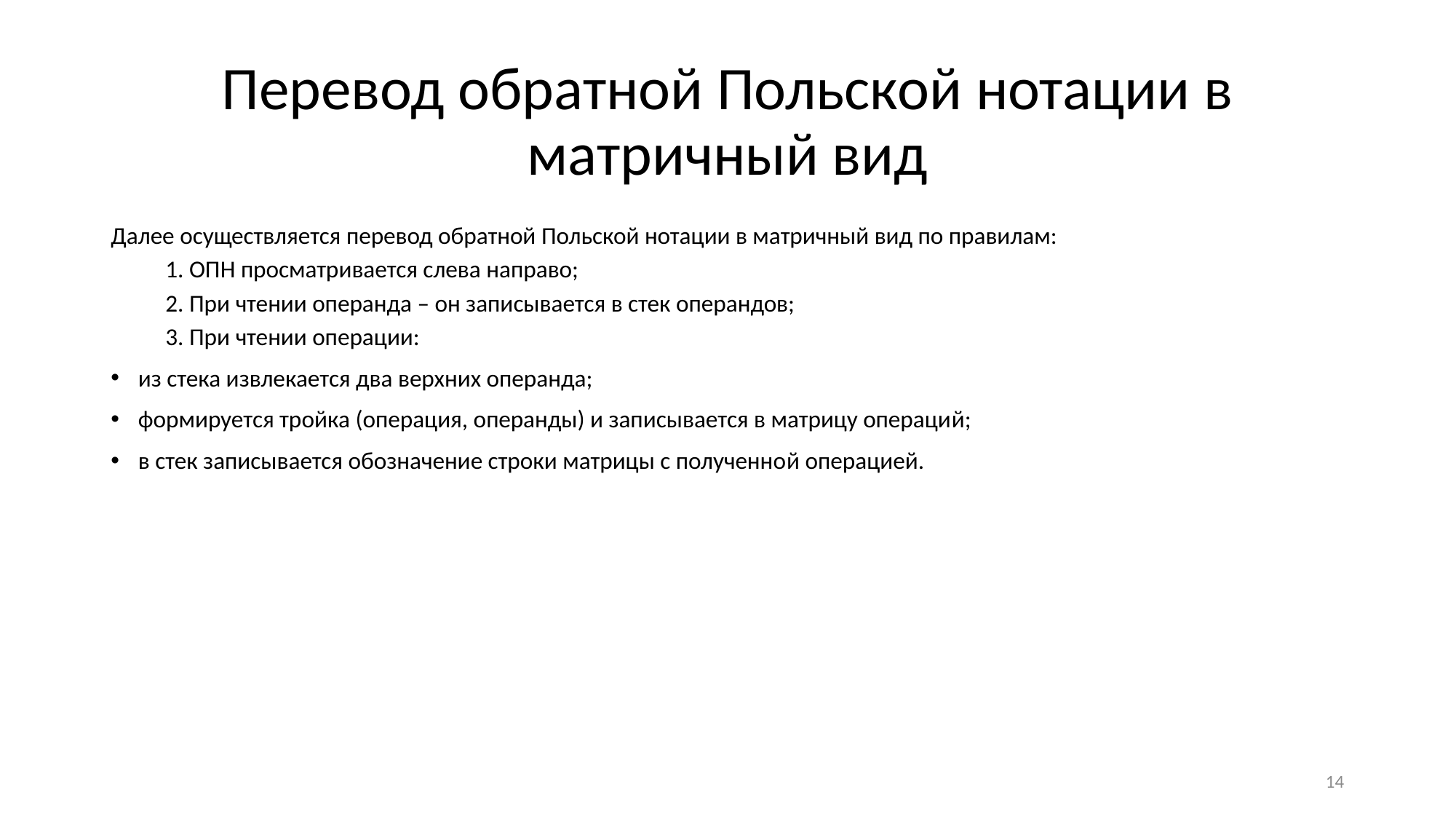

# Перевод обратной Польской нотации в матричный вид
Далее осуществляется перевод обратной Польской нотации в матричный вид по правилам:
1. ОПН просматривается слева направо;
2. При чтении операнда – он записывается в стек операндов;
3. При чтении операции:
из стека извлекается два верхних операнда;
формируется тройка (операция, операнды) и записывается в матрицу операций;
в стек записывается обозначение строки матрицы с полученной операцией.

14